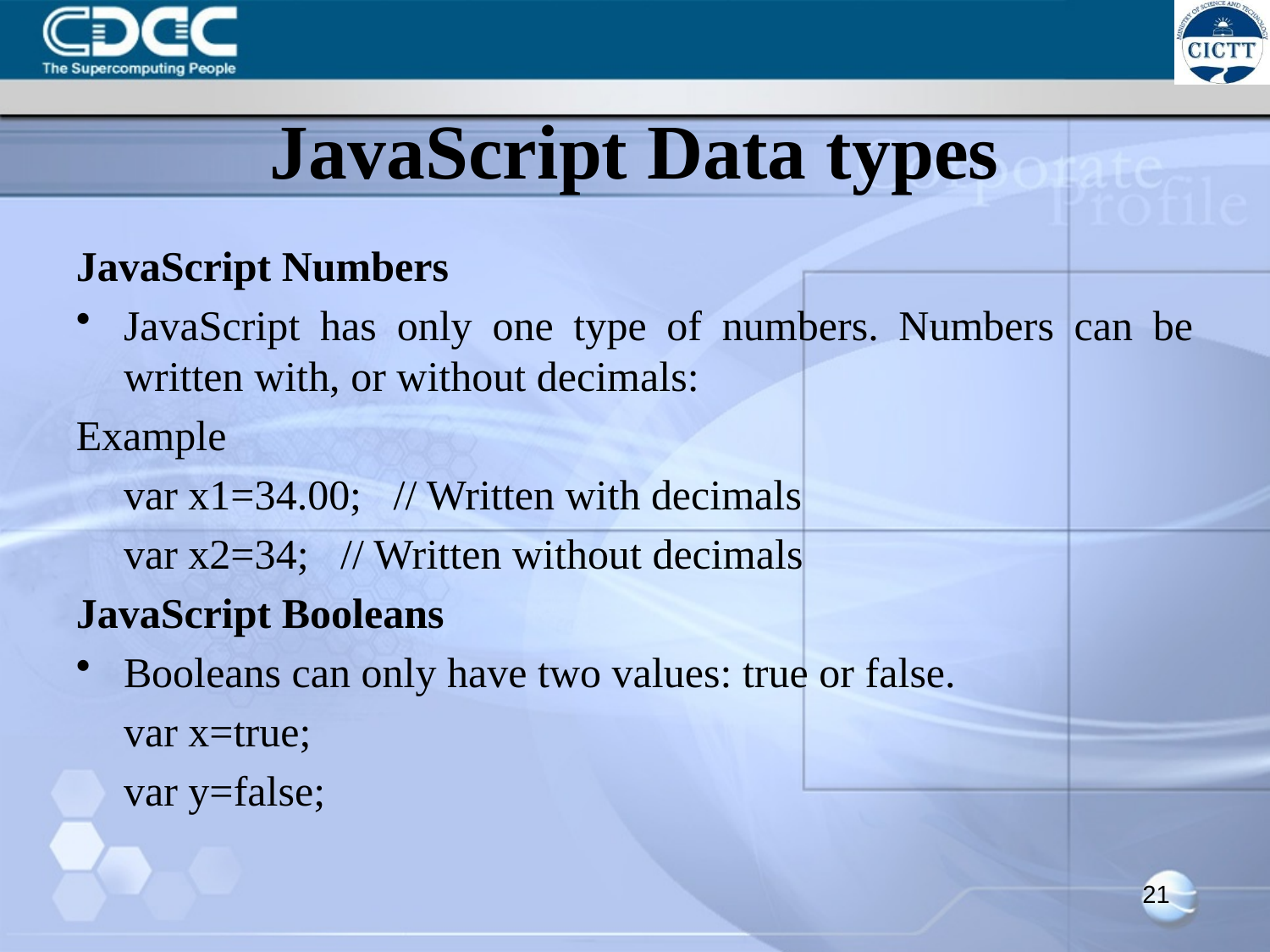

# JavaScript Data types
JavaScript Numbers
JavaScript has only one type of numbers. Numbers can be written with, or without decimals:
Example
	var x1=34.00;   // Written with decimals
	var x2=34;   // Written without decimals
JavaScript Booleans
Booleans can only have two values: true or false.
	var x=true;
	var y=false;